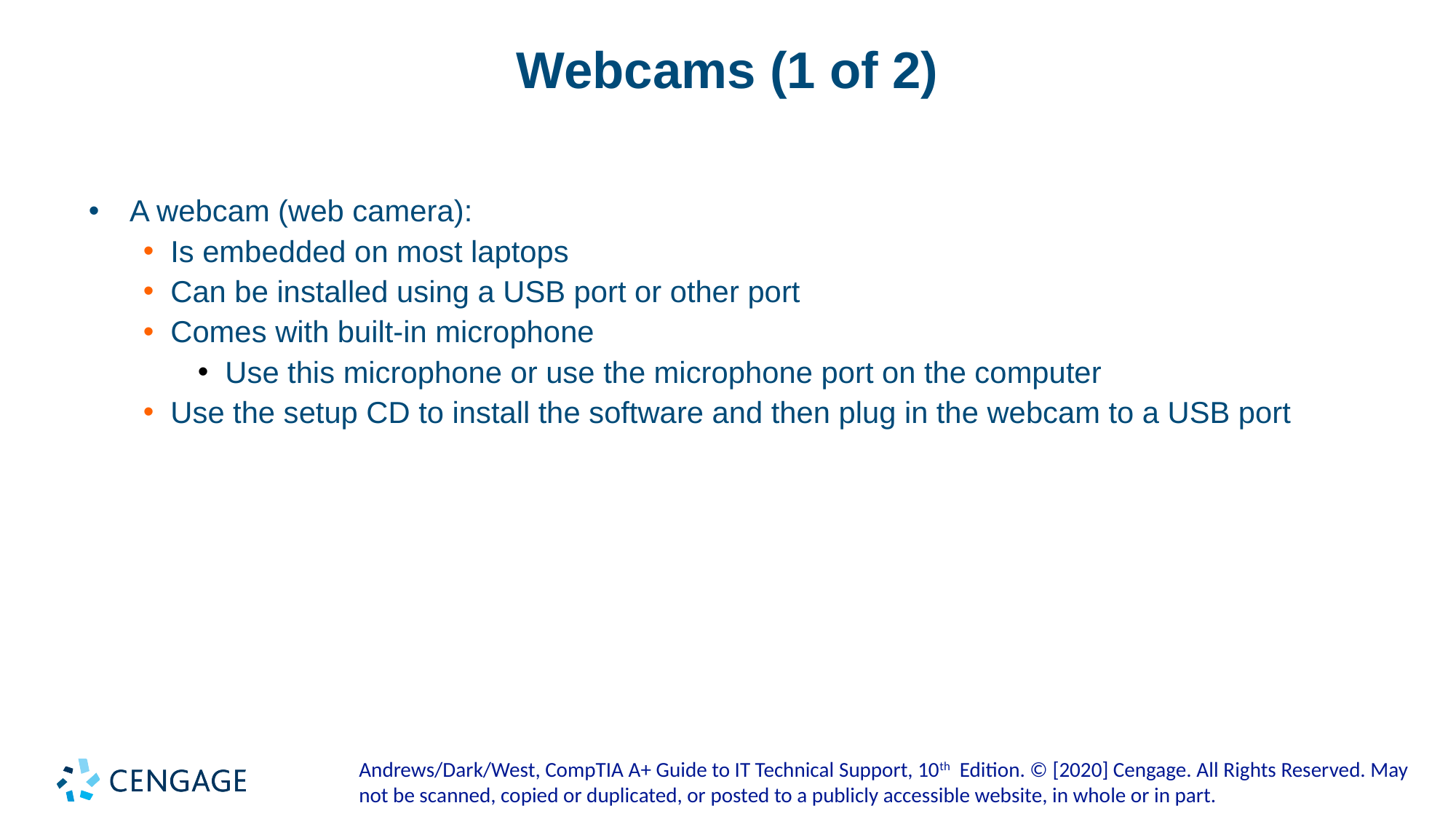

# Webcams (1 of 2)
A webcam (web camera):
Is embedded on most laptops
Can be installed using a USB port or other port
Comes with built-in microphone
Use this microphone or use the microphone port on the computer
Use the setup CD to install the software and then plug in the webcam to a USB port